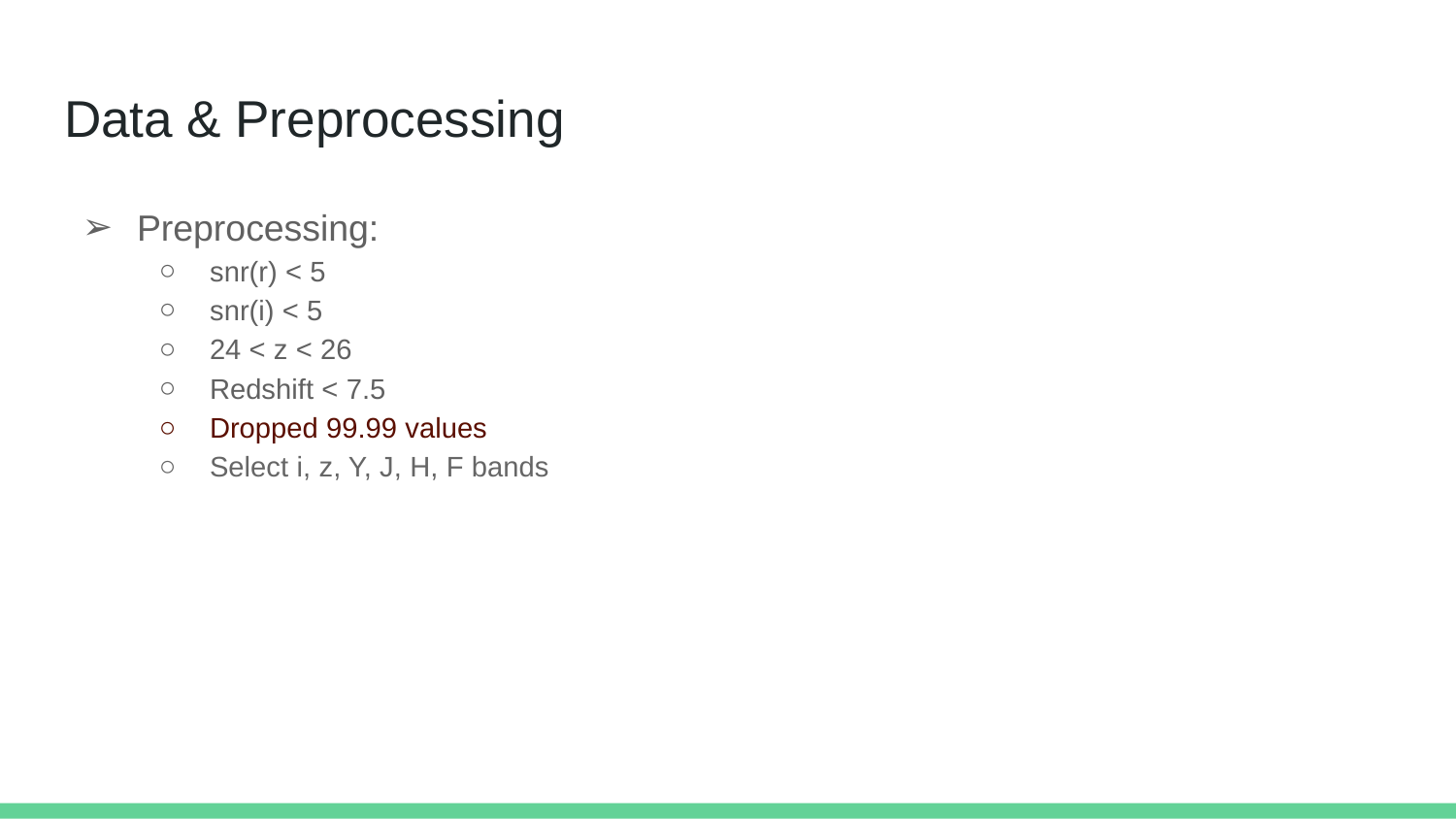

# Data & Preprocessing
Preprocessing:
snr(r) < 5
snr(i) < 5
24 < z < 26
Redshift < 7.5
Dropped 99.99 values
Select i, z, Y, J, H, F bands